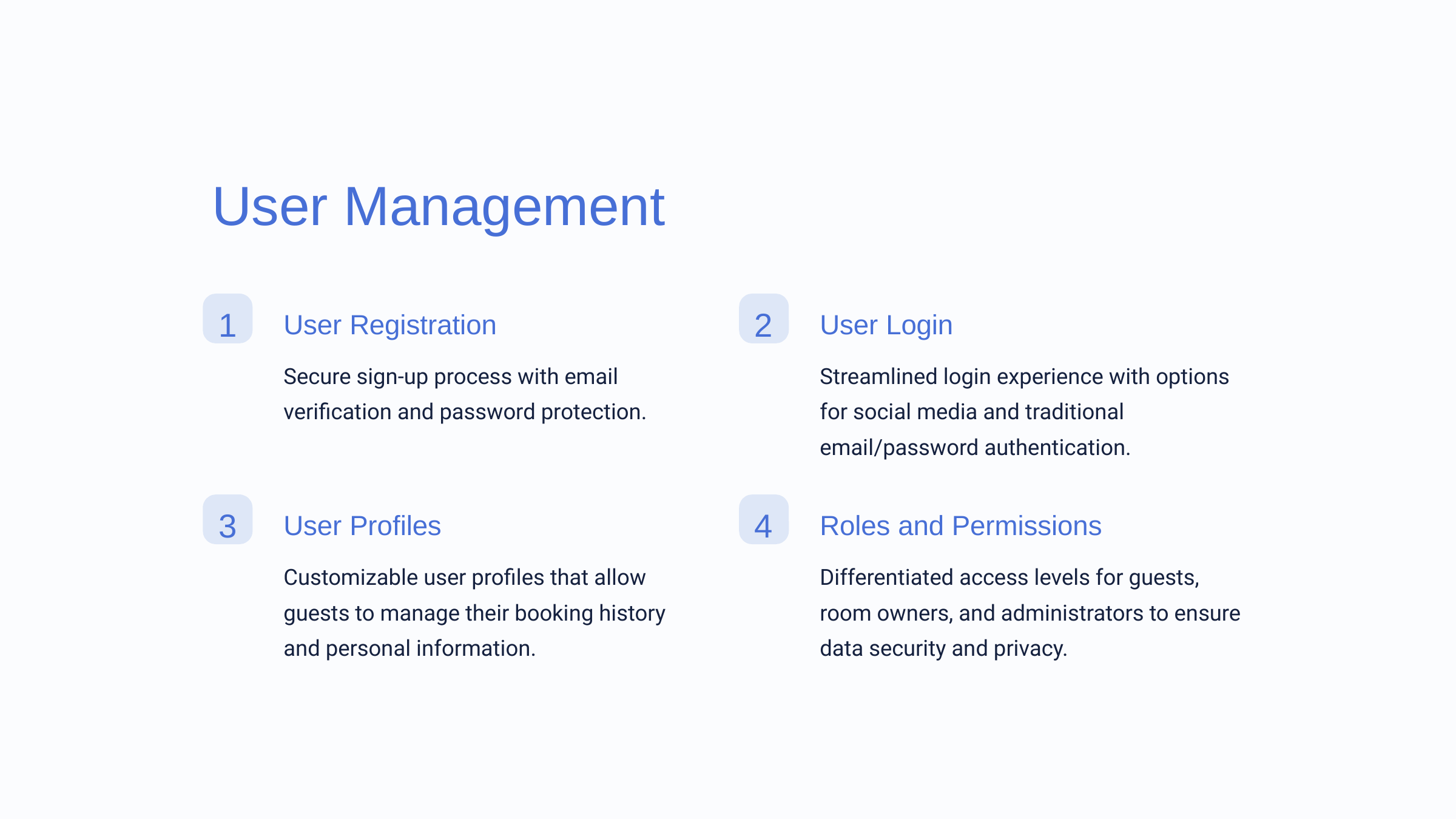

User Management

1
2
User Registration
User Login
Secure sign-up process with email verification and password protection.
Streamlined login experience with options for social media and traditional email/password authentication.

3
4
User Profiles
Roles and Permissions
Customizable user profiles that allow guests to manage their booking history and personal information.
Differentiated access levels for guests, room owners, and administrators to ensure data security and privacy.